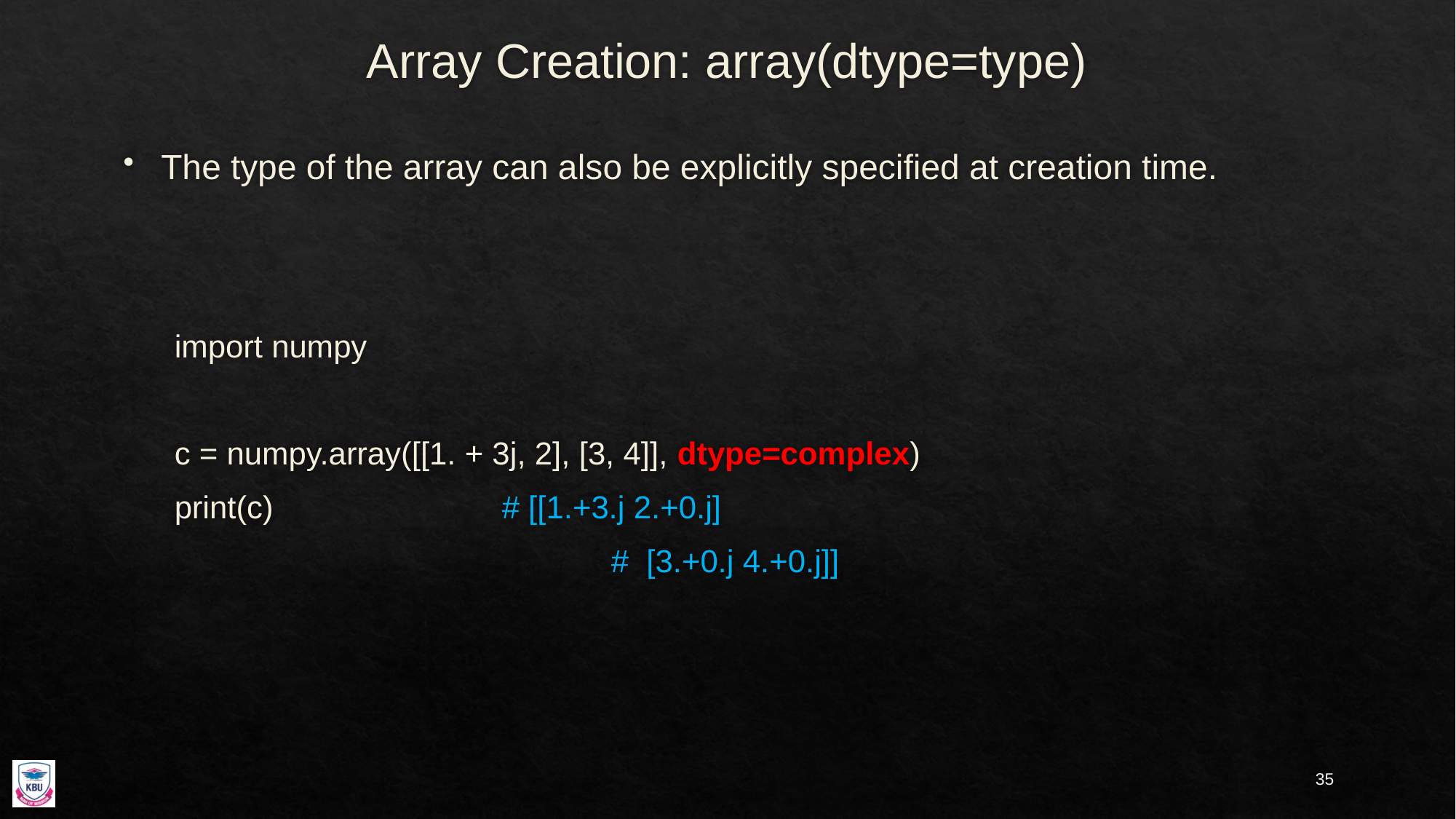

# Array Creation: array(dtype=type)
The type of the array can also be explicitly specified at creation time.

import numpy

c = numpy.array([[1. + 3j, 2], [3, 4]], dtype=complex)
print(c)			# [[1.+3.j 2.+0.j]
				#  [3.+0.j 4.+0.j]]
35